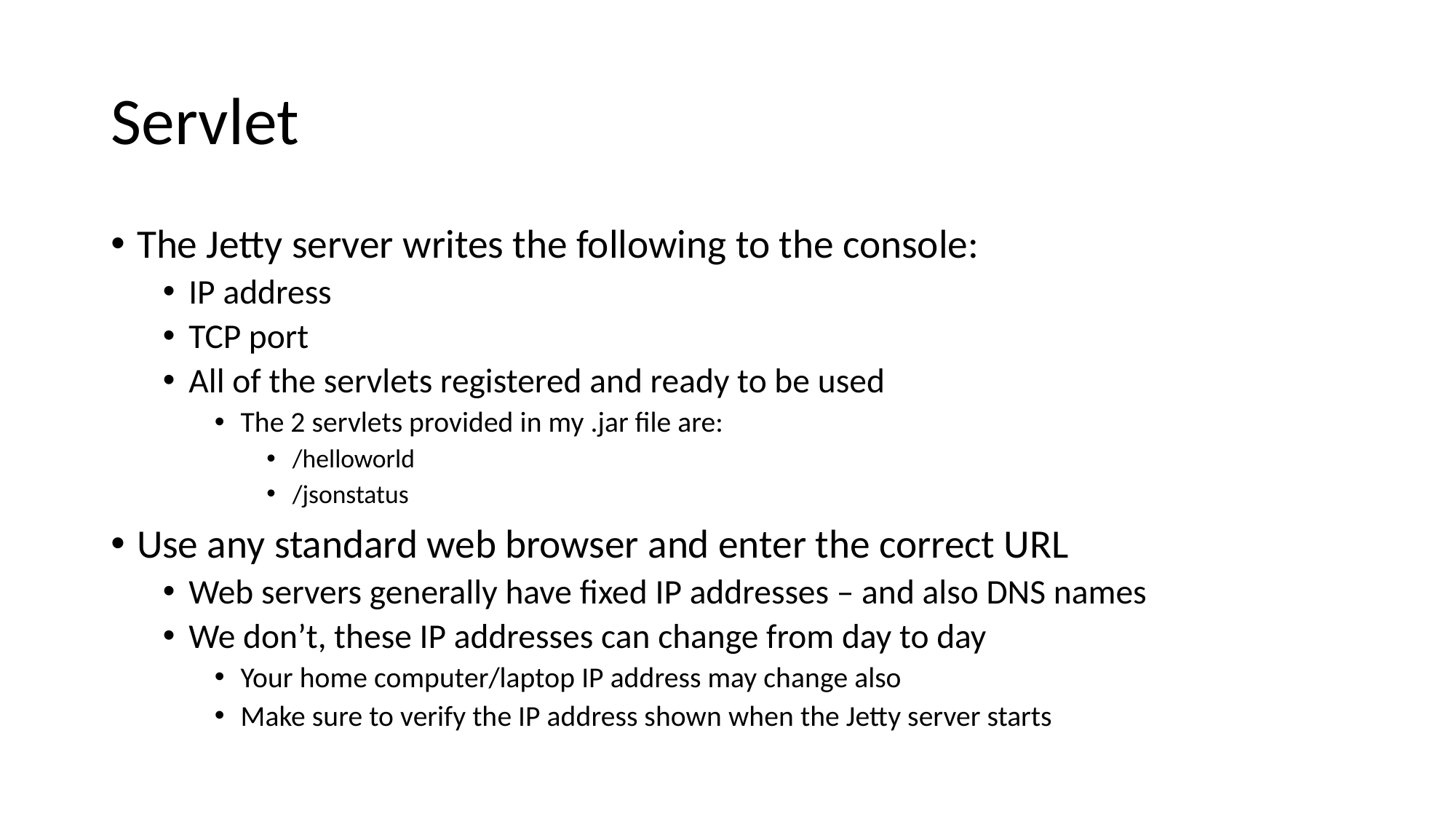

# Servlet
The Jetty server writes the following to the console:
IP address
TCP port
All of the servlets registered and ready to be used
The 2 servlets provided in my .jar file are:
/helloworld
/jsonstatus
Use any standard web browser and enter the correct URL
Web servers generally have fixed IP addresses – and also DNS names
We don’t, these IP addresses can change from day to day
Your home computer/laptop IP address may change also
Make sure to verify the IP address shown when the Jetty server starts